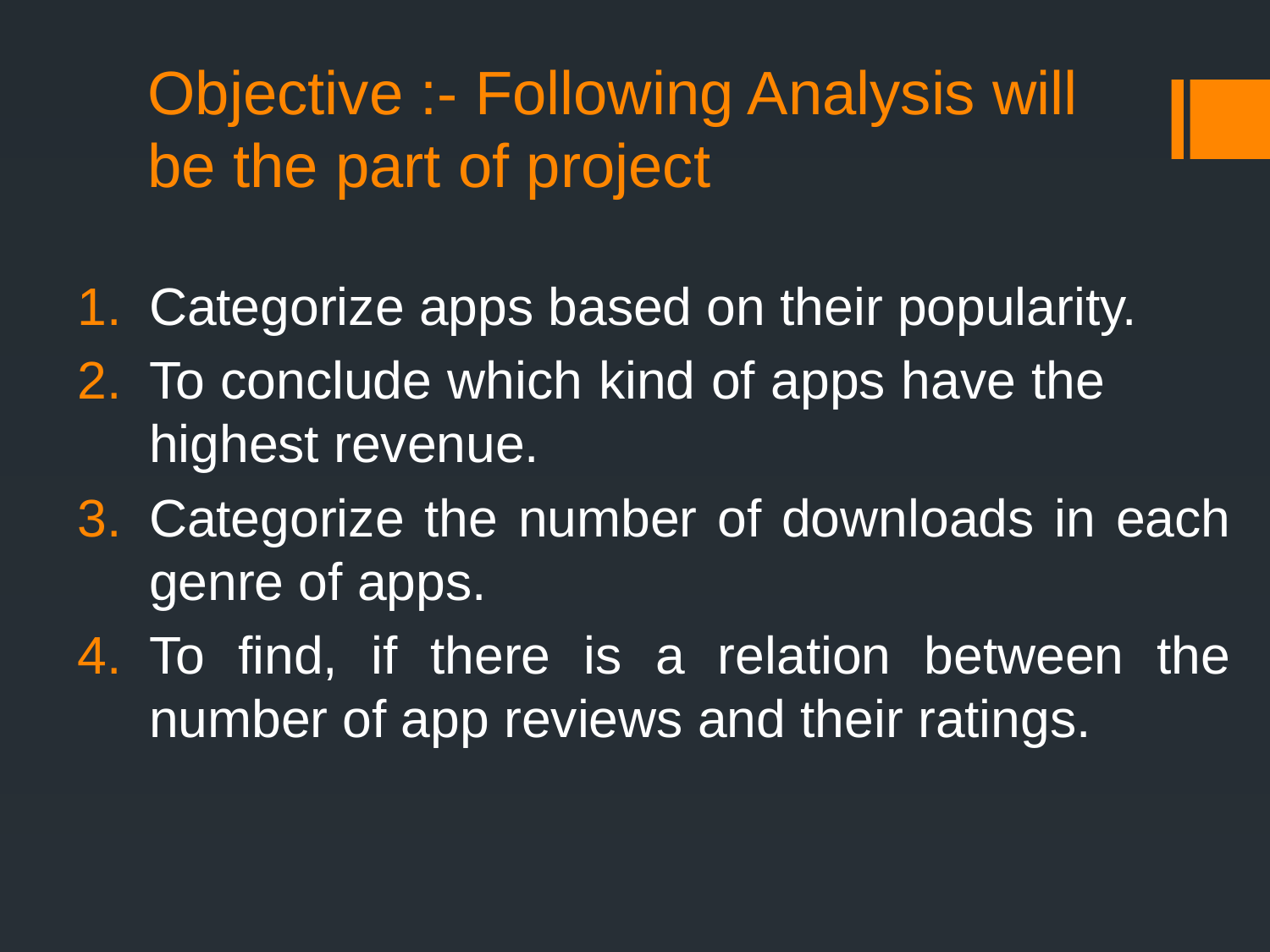

# Objective :- Following Analysis will be the part of project
Categorize apps based on their popularity.
To conclude which kind of apps have the         highest revenue.
Categorize the number of downloads in each genre of apps.
To find, if there is a relation between the number of app reviews and their ratings.